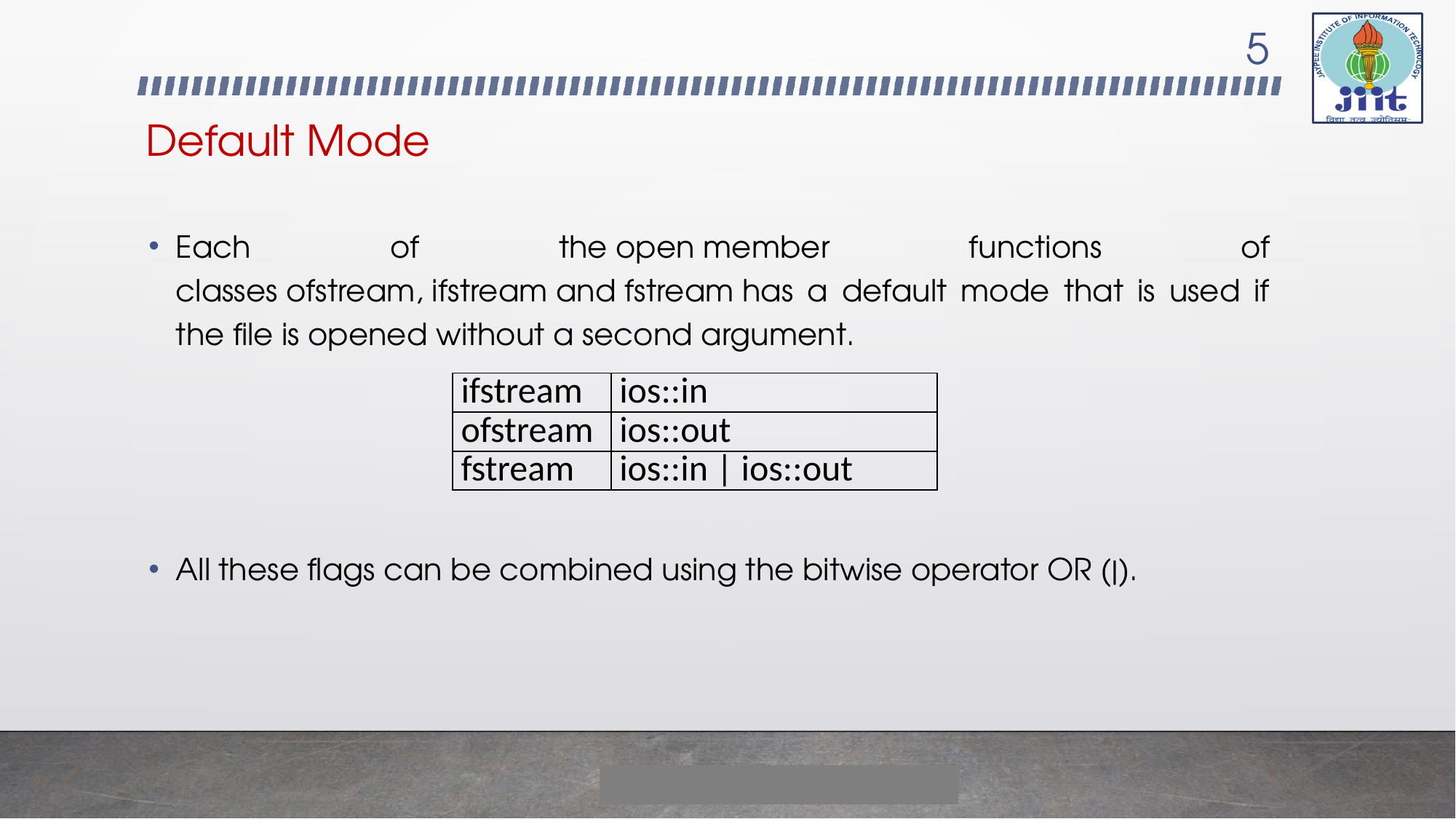

5
# Default Mode
Each of the open member functions of classes ofstream, ifstream and fstream has a default mode that is used if the file is opened without a second argument.

All these flags can be combined using the bitwise operator OR (|).
| ifstream | ios::in |
| --- | --- |
| ofstream | ios::out |
| fstream | ios::in | ios::out |